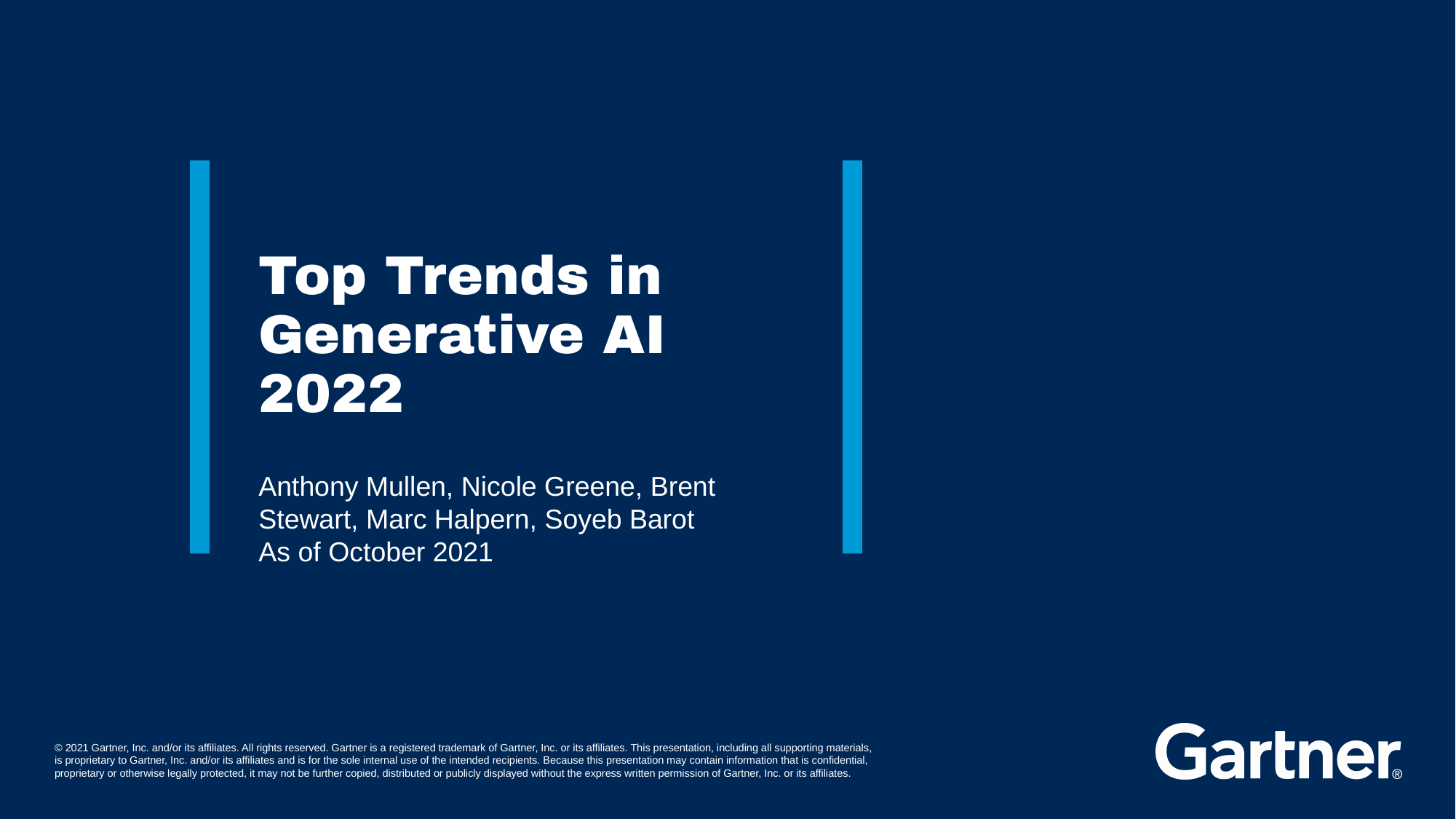

# Top Trends in Generative AI 2022
Anthony Mullen, Nicole Greene, Brent Stewart, Marc Halpern, Soyeb Barot
As of October 2021